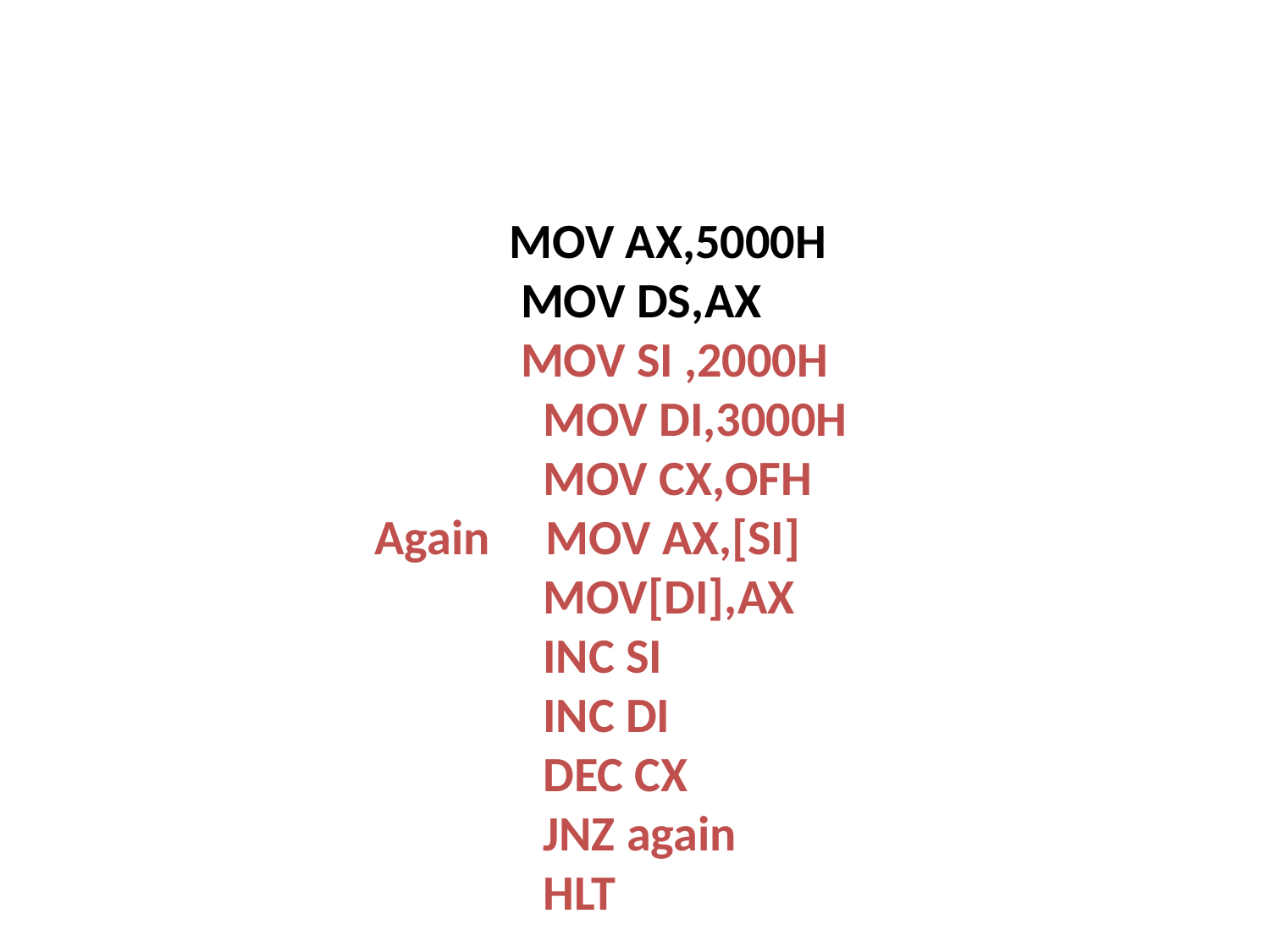

MOV AX,5000H
                 MOV DS,AX
                 MOV SI ,2000H
                   MOV DI,3000H
                   MOV CX,OFH
    Again     MOV AX,[SI]
                   MOV[DI],AX
                   INC SI
                   INC DI
                   DEC CX
                   JNZ again
                   HLT